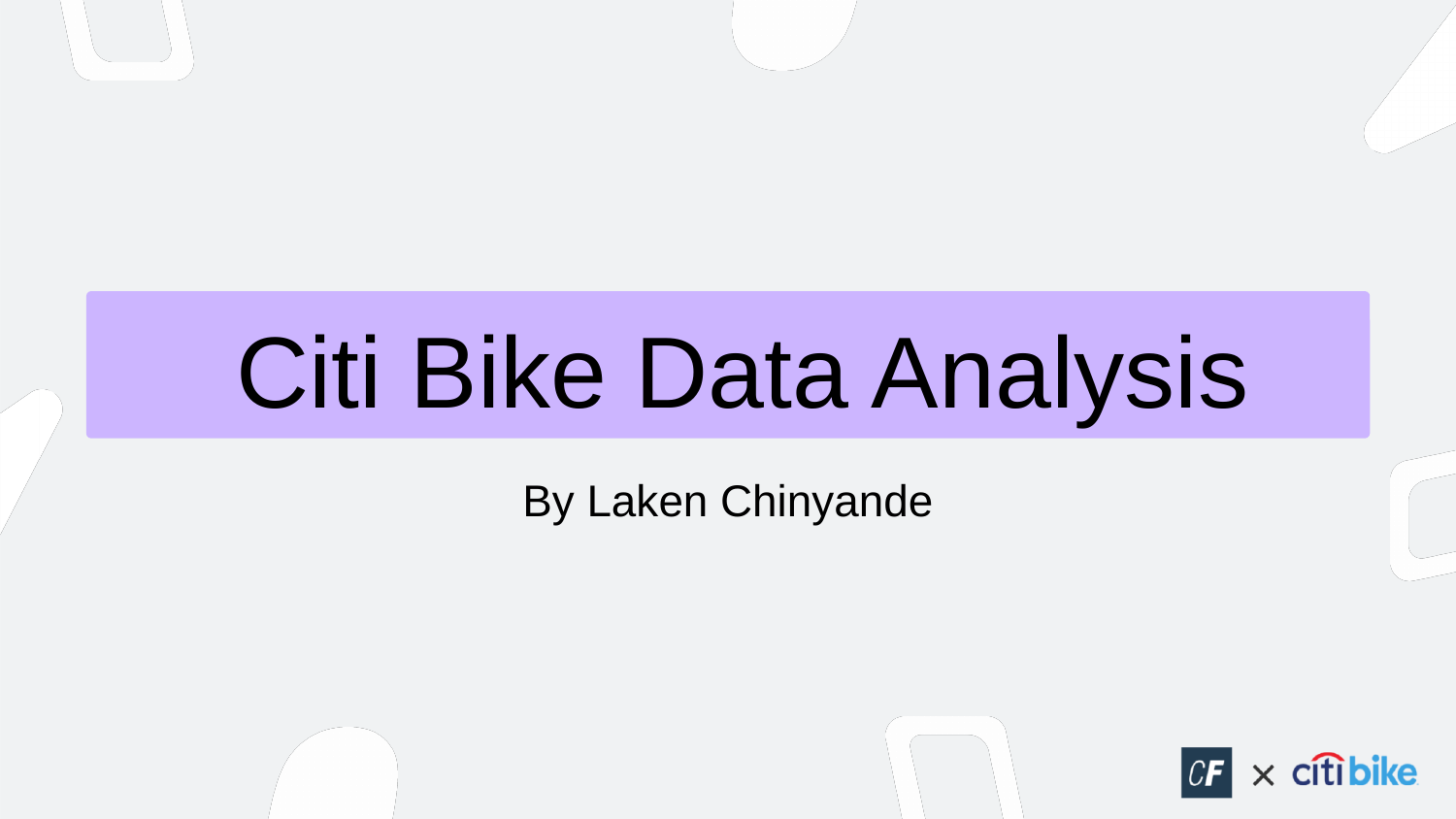

# Citi Bike Data Analysis

By Laken Chinyande